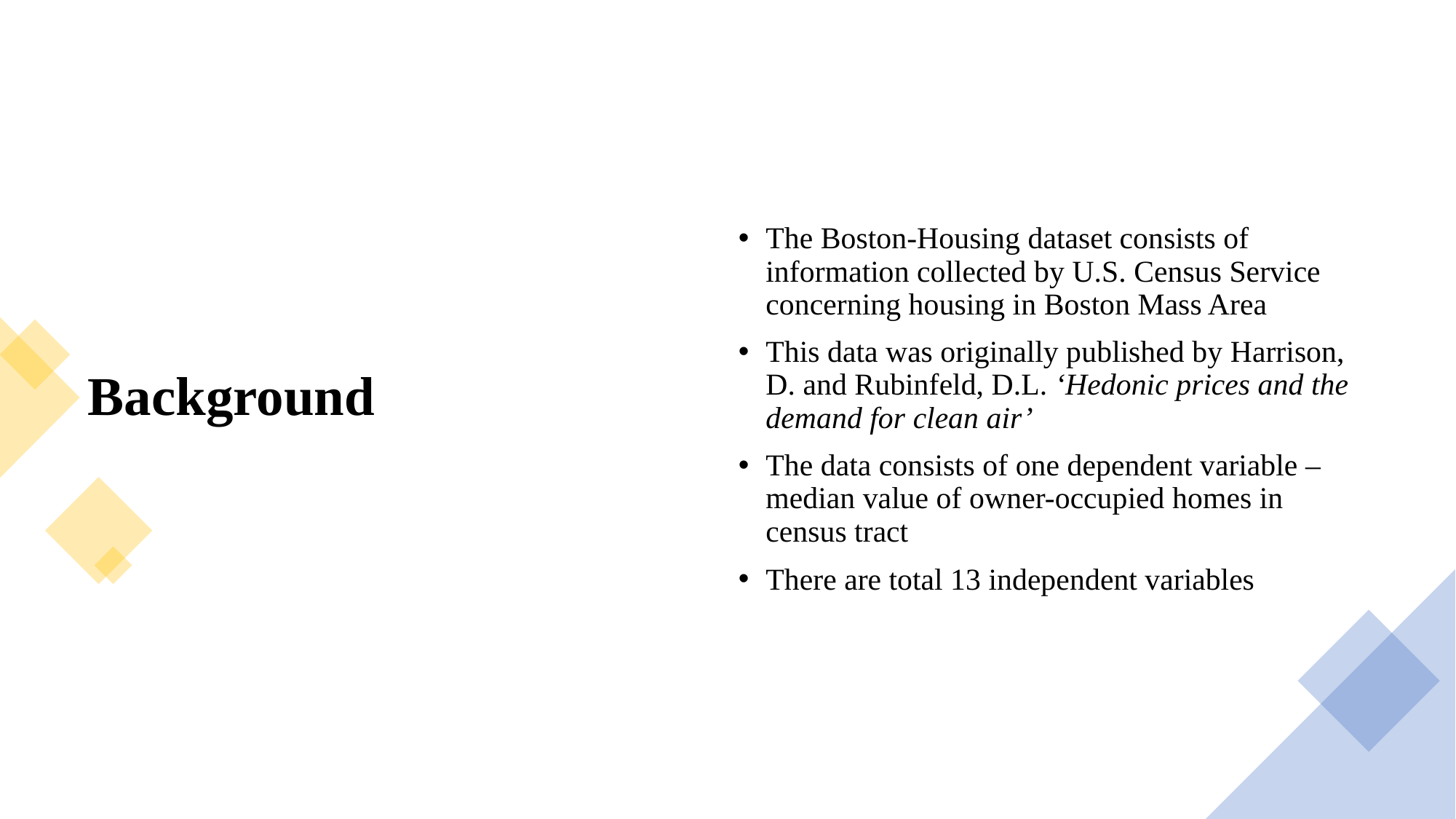

# Background
The Boston-Housing dataset consists of information collected by U.S. Census Service concerning housing in Boston Mass Area
This data was originally published by Harrison, D. and Rubinfeld, D.L. ‘Hedonic prices and the demand for clean air’
The data consists of one dependent variable – median value of owner-occupied homes in census tract
There are total 13 independent variables